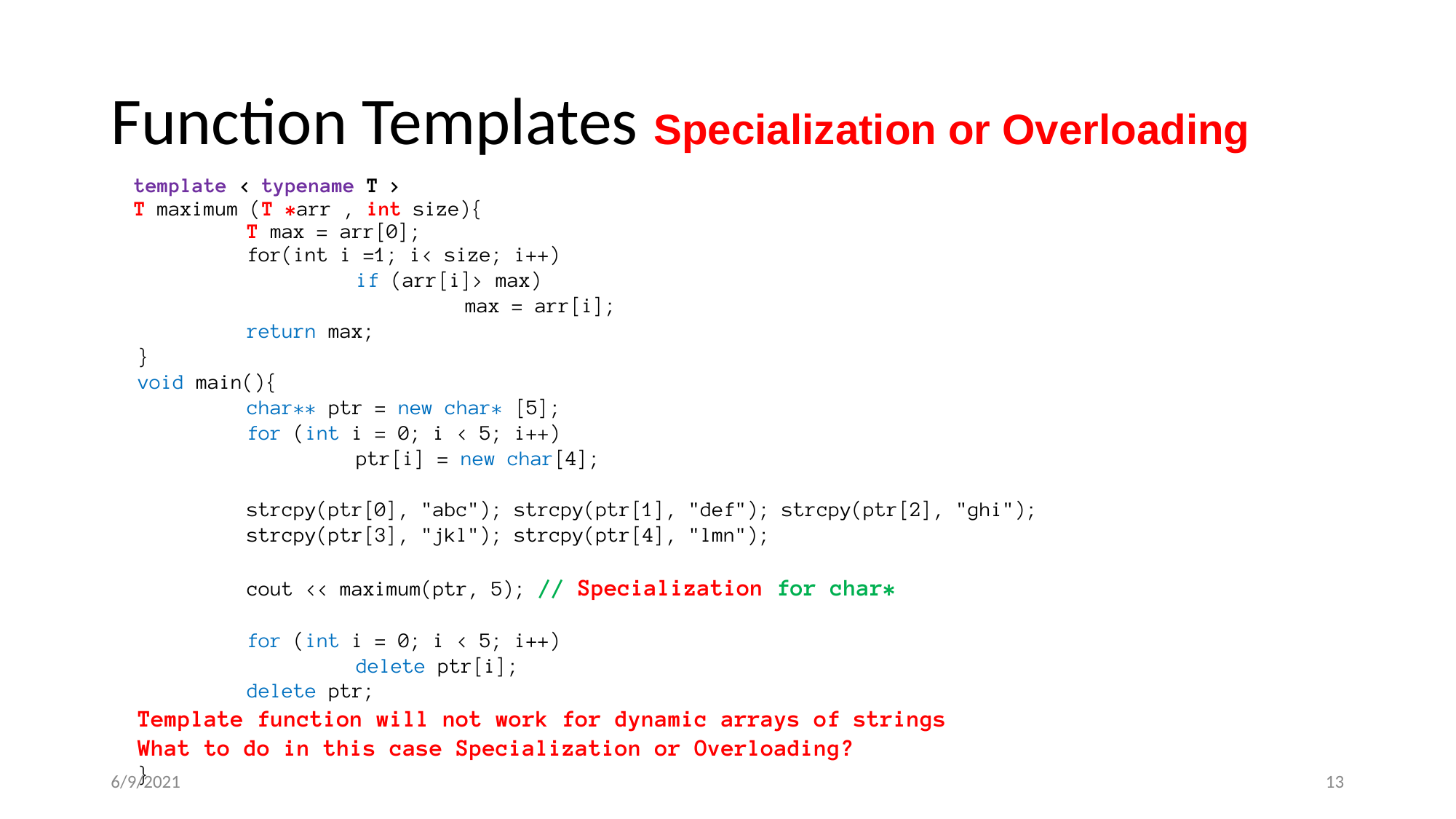

# Function Templates Specialization or Overloading
  template < typename T >
  T maximum (T *arr , int size){
		T max = arr[0];
		for(int i =1; i< size; i++)
		if (arr[i]> max)
	  	max = arr[i];
	return max;
}
void main(){
	char** ptr = new char* [5];
	for (int i = 0; i < 5; i++)
		ptr[i] = new char[4];

	strcpy(ptr[0], "abc"); strcpy(ptr[1], "def"); strcpy(ptr[2], "ghi");
	strcpy(ptr[3], "jkl"); strcpy(ptr[4], "lmn");

	cout << maximum(ptr, 5); // Specialization for char*

	for (int i = 0; i < 5; i++)
		delete ptr[i];
	delete ptr;
Template function will not work for dynamic arrays of strings
What to do in this case Specialization or Overloading?
}
6/9/2021
13